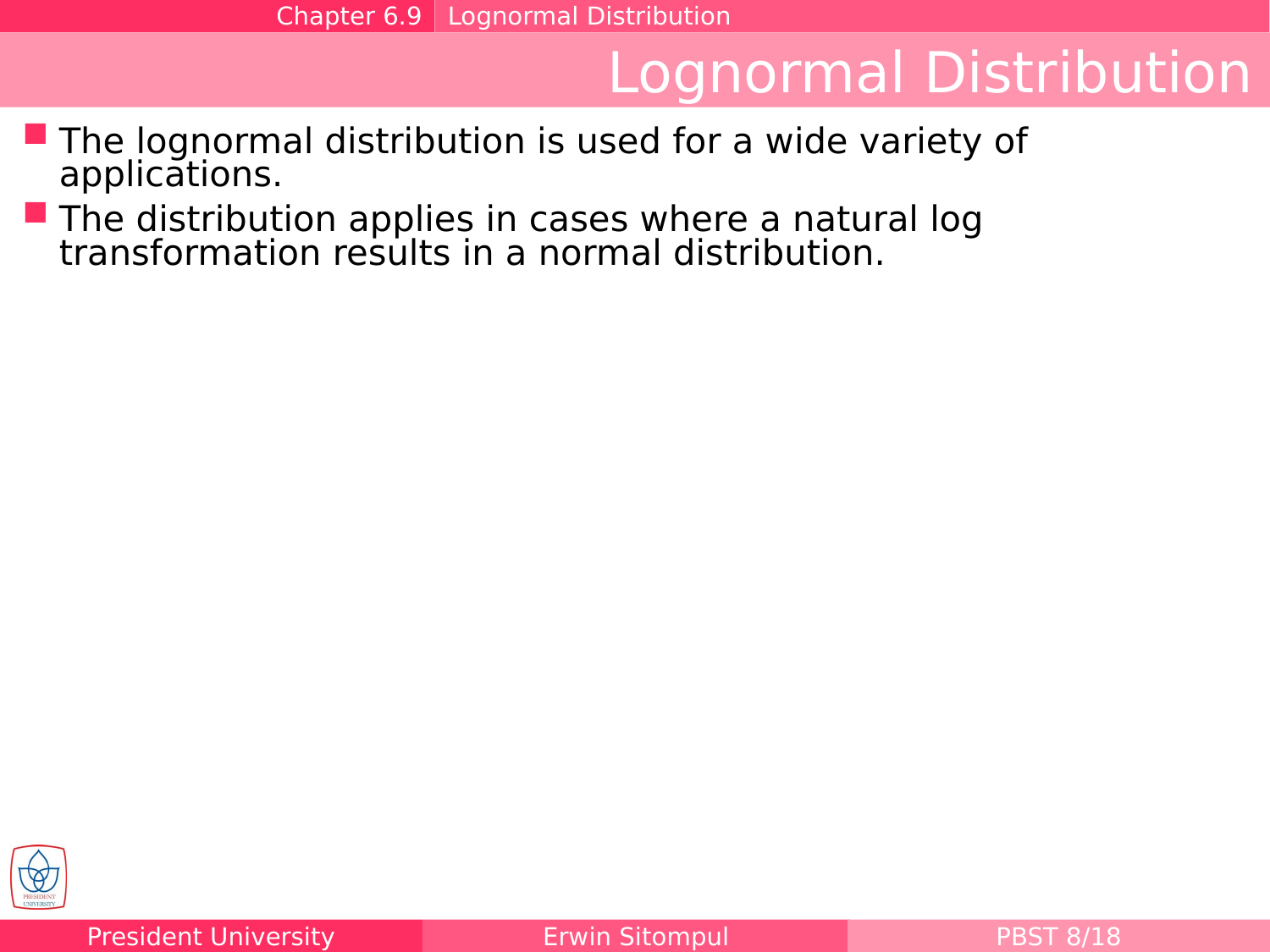

Chapter 6.9
Lognormal Distribution
Lognormal Distribution
The lognormal distribution is used for a wide variety of applications.
The distribution applies in cases where a natural log transformation results in a normal distribution.